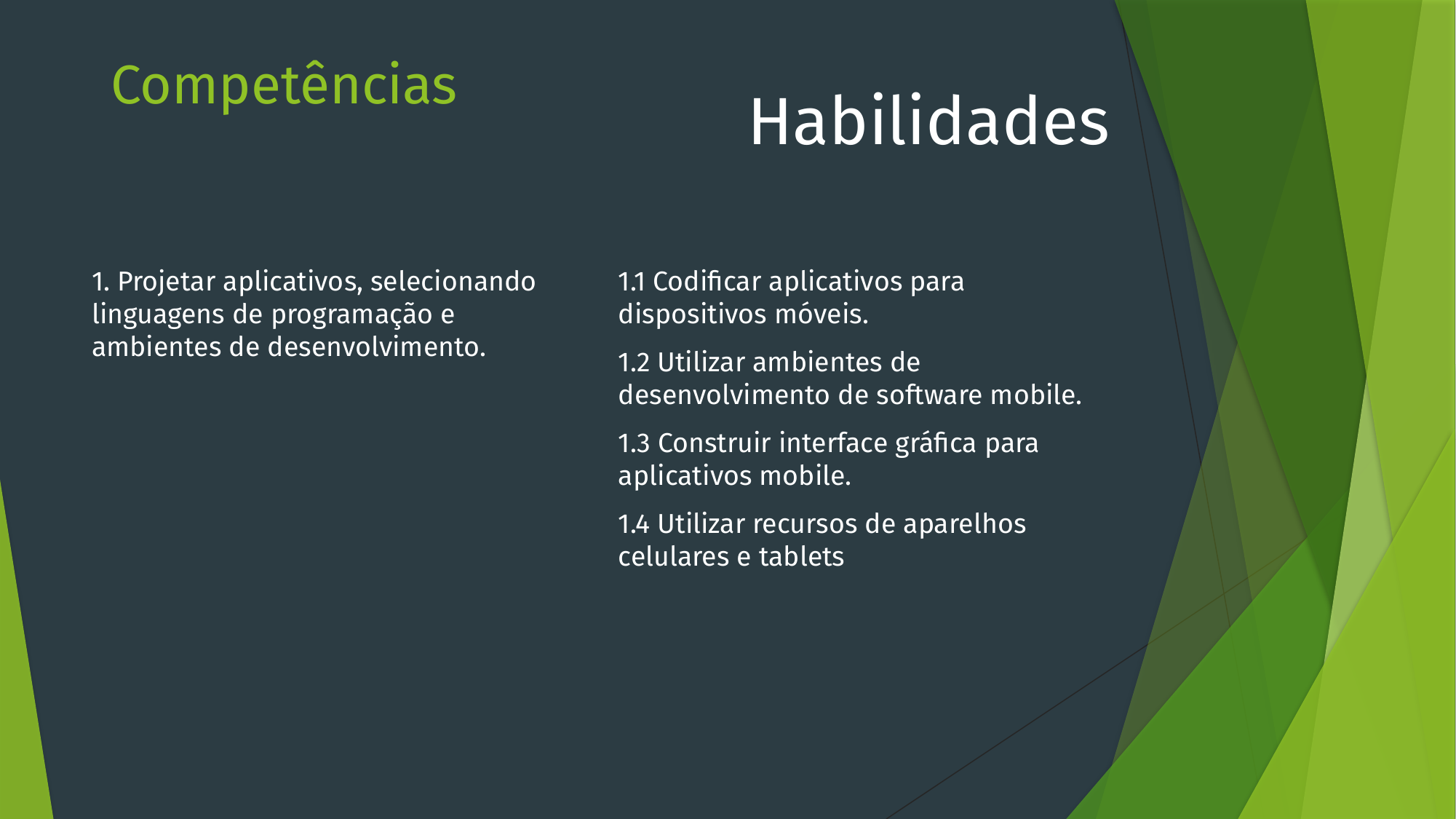

Habilidades
# Competências
1. Projetar aplicativos, selecionando linguagens de programação e ambientes de desenvolvimento.
1.1 Codificar aplicativos para dispositivos móveis.
1.2 Utilizar ambientes de desenvolvimento de software mobile.
1.3 Construir interface gráfica para aplicativos mobile.
1.4 Utilizar recursos de aparelhos celulares e tablets